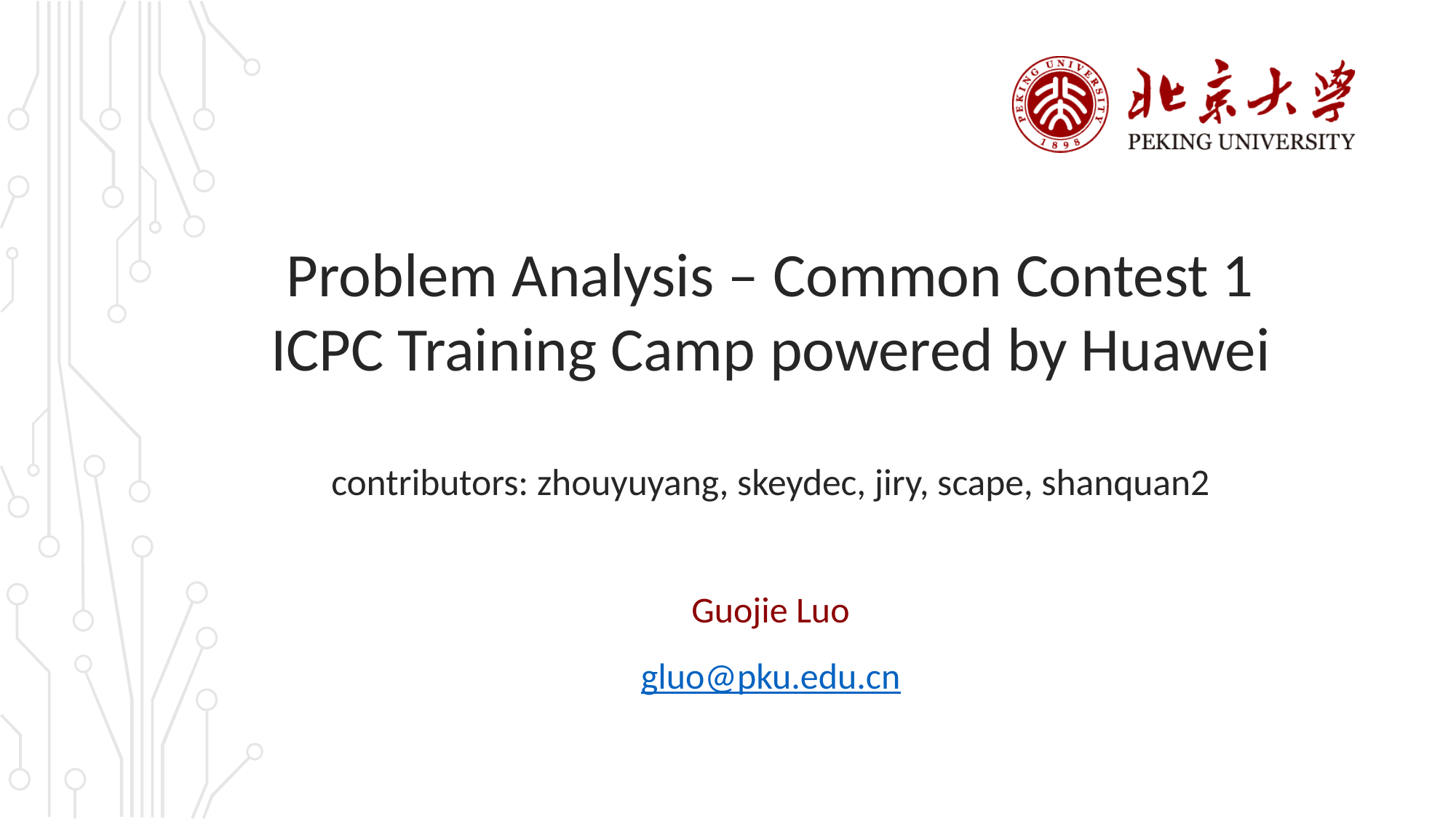

# Problem Analysis – Common Contest 1 ICPC Training Camp powered by Huawei contributors: zhouyuyang, skeydec, jiry, scape, shanquan2
Guojie Luo
gluo@pku.edu.cn